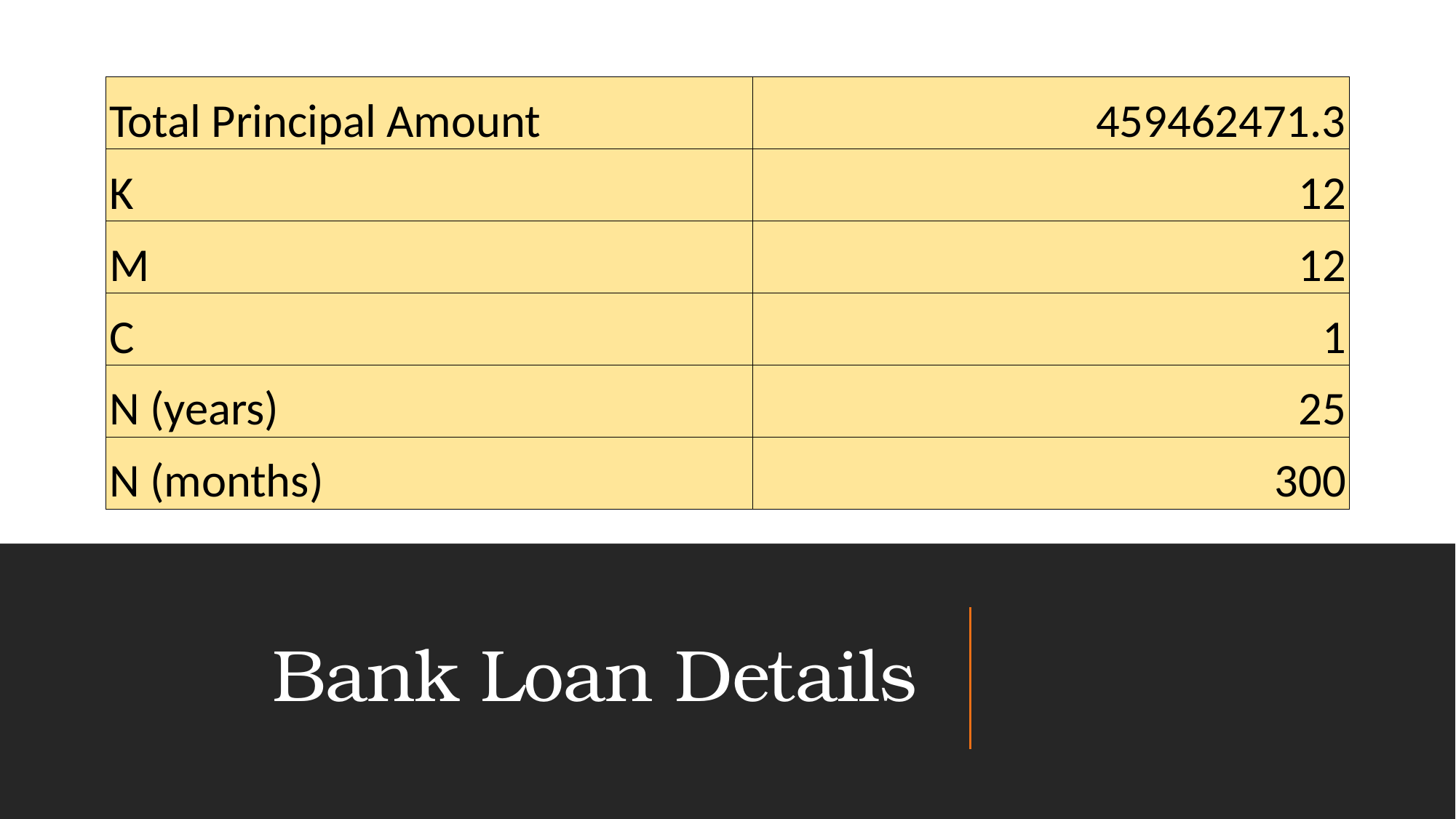

| Total Principal Amount | 459462471.3 |
| --- | --- |
| K | 12 |
| M | 12 |
| C | 1 |
| N (years) | 25 |
| N (months) | 300 |

# Bank Loan Details